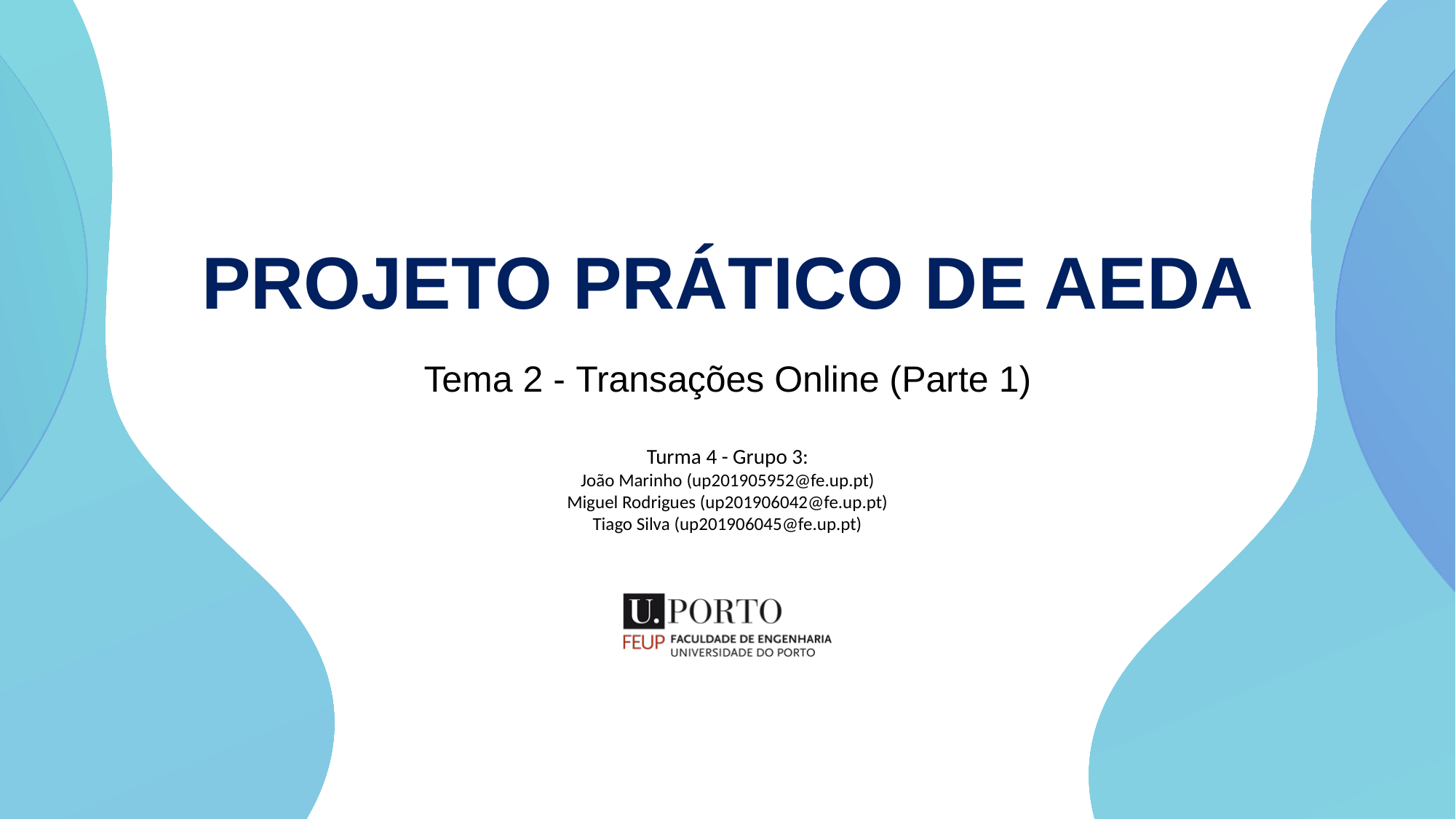

# PROJETO PRÁTICO DE AEDA
Tema 2 - Transações Online (Parte 1)
Turma 4 - Grupo 3:
João Marinho (up201905952@fe.up.pt)
Miguel Rodrigues (up201906042@fe.up.pt)
Tiago Silva (up201906045@fe.up.pt)